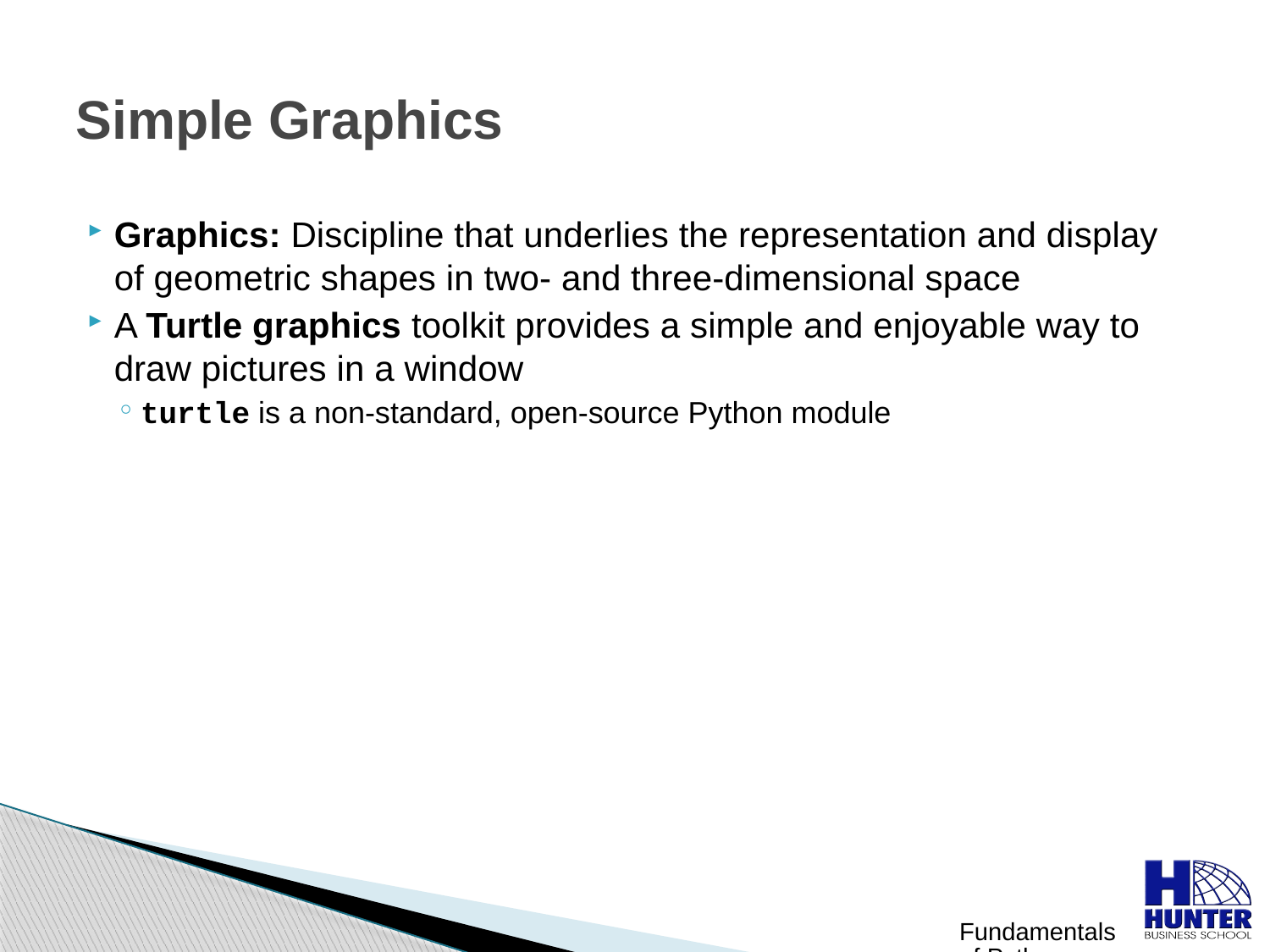

# Simple Graphics
Graphics: Discipline that underlies the representation and display of geometric shapes in two- and three-dimensional space
A Turtle graphics toolkit provides a simple and enjoyable way to draw pictures in a window
turtle is a non-standard, open-source Python module
Fundamentals of Python